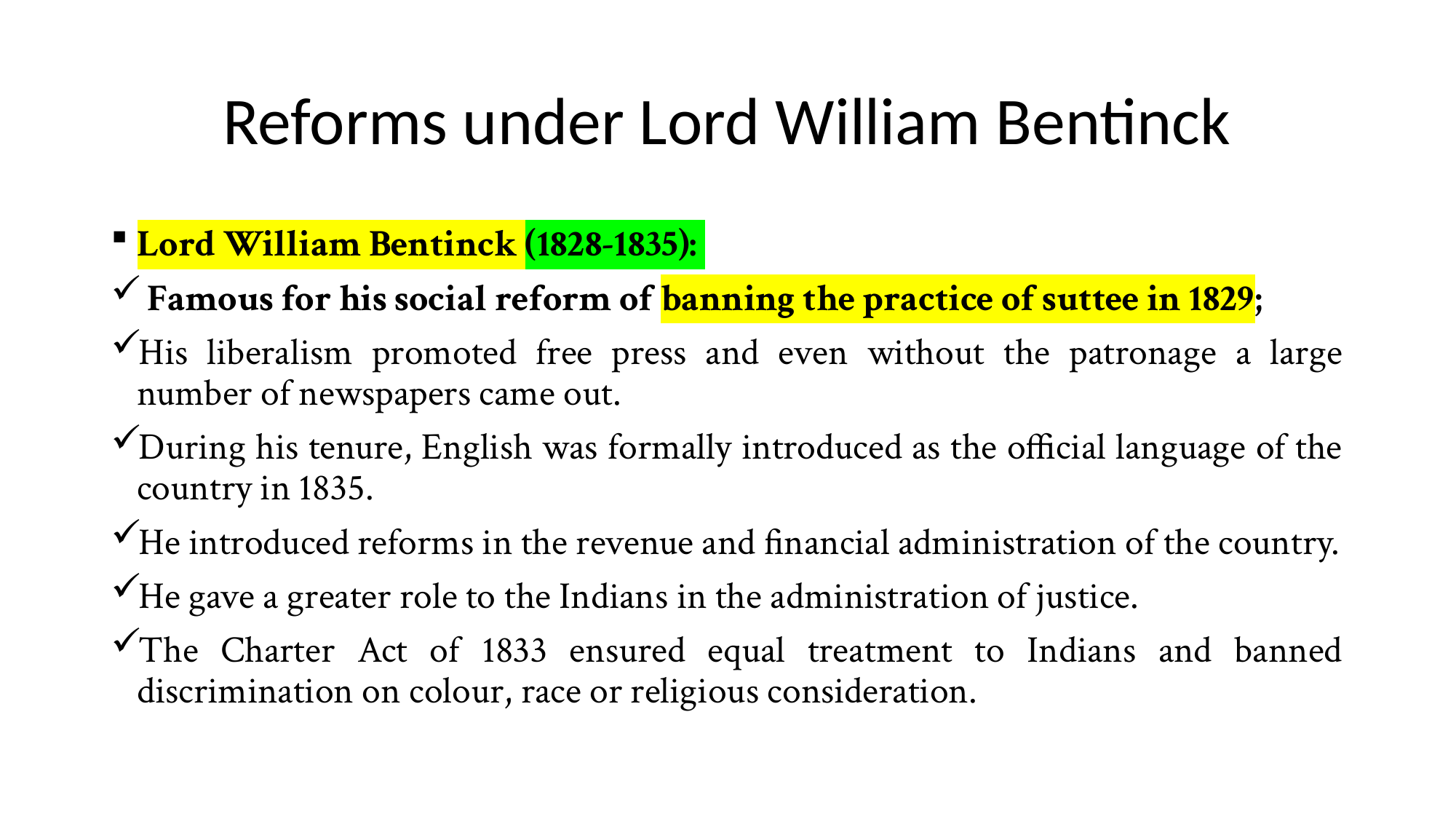

# Reforms under Lord William Bentinck
Lord William Bentinck (1828-1835):
 Famous for his social reform of banning the practice of suttee in 1829;
His liberalism promoted free press and even without the patronage a large number of newspapers came out.
During his tenure, English was formally introduced as the official language of the country in 1835.
He introduced reforms in the revenue and financial administration of the country.
He gave a greater role to the Indians in the administration of justice.
The Charter Act of 1833 ensured equal treatment to Indians and banned discrimination on colour, race or religious consideration.